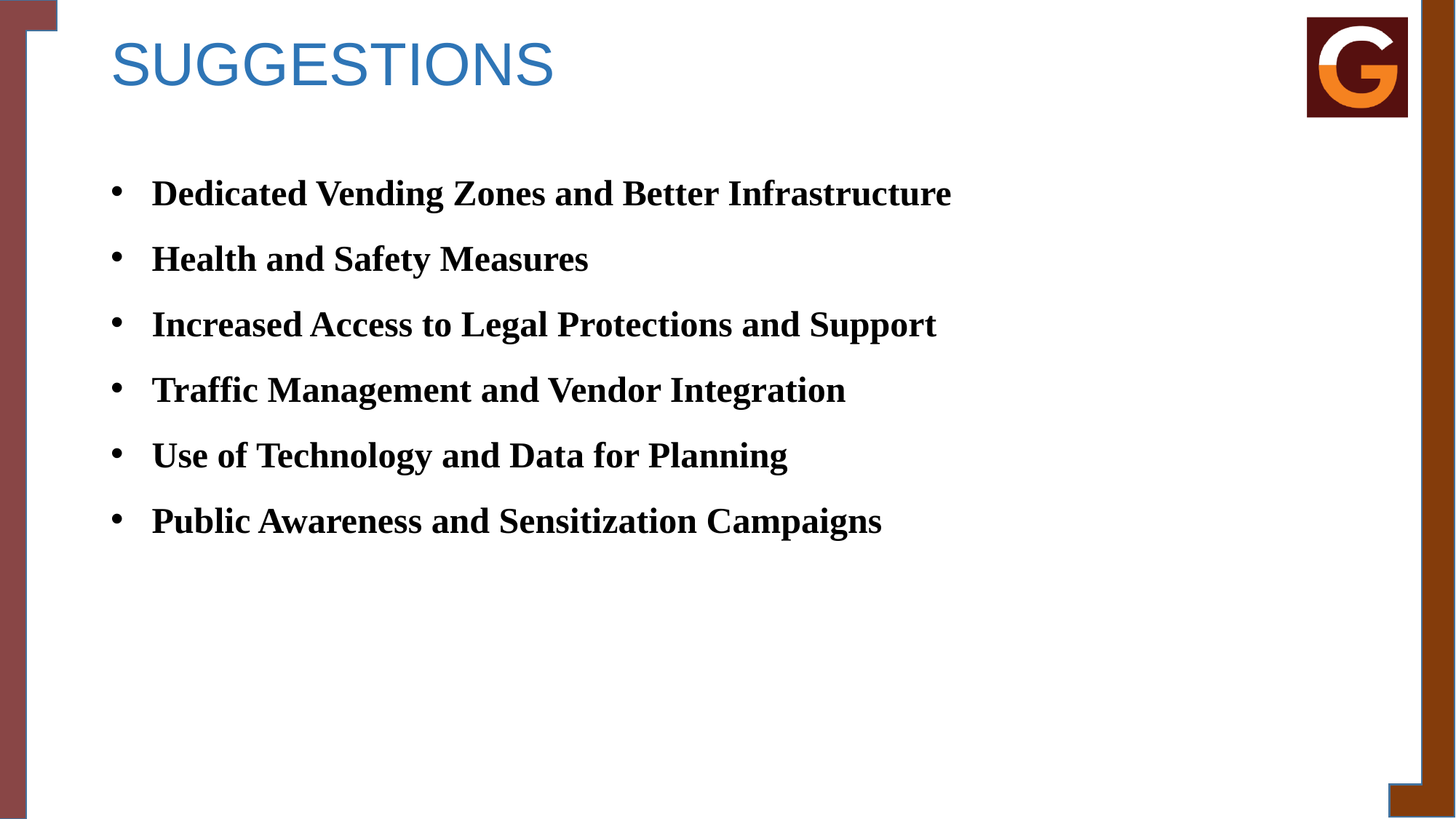

# SUGGESTIONS
Dedicated Vending Zones and Better Infrastructure
Health and Safety Measures
Increased Access to Legal Protections and Support
Traffic Management and Vendor Integration
Use of Technology and Data for Planning
Public Awareness and Sensitization Campaigns